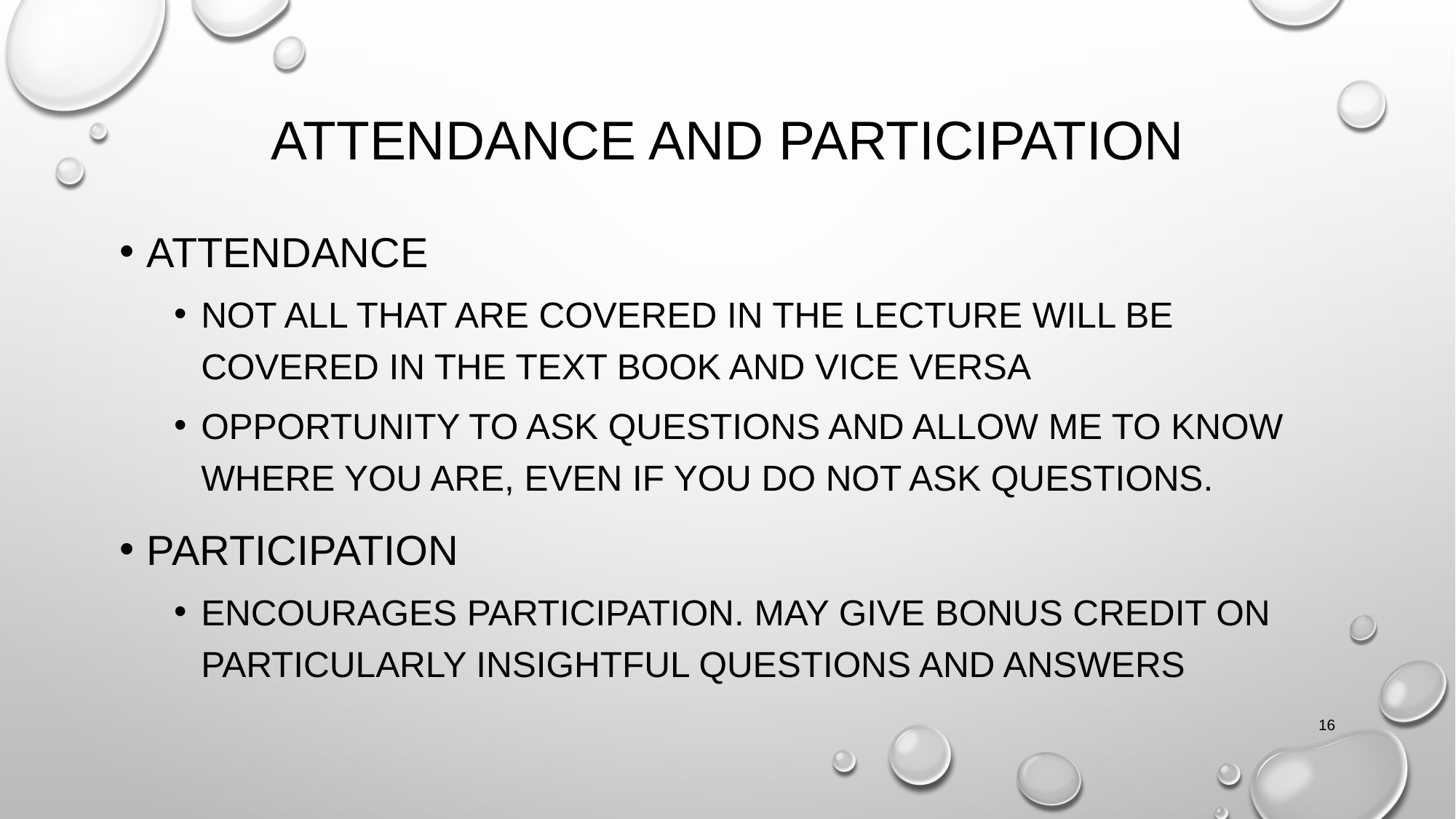

# Attendance and participation
Attendance
Not all that are covered in the lecture will be covered in the text book and vice versa
Opportunity to ask questions and allow me to know where you are, even if you do not ask questions.
Participation
Encourages participation. May give bonus credit on particularly insightful questions and answers

16